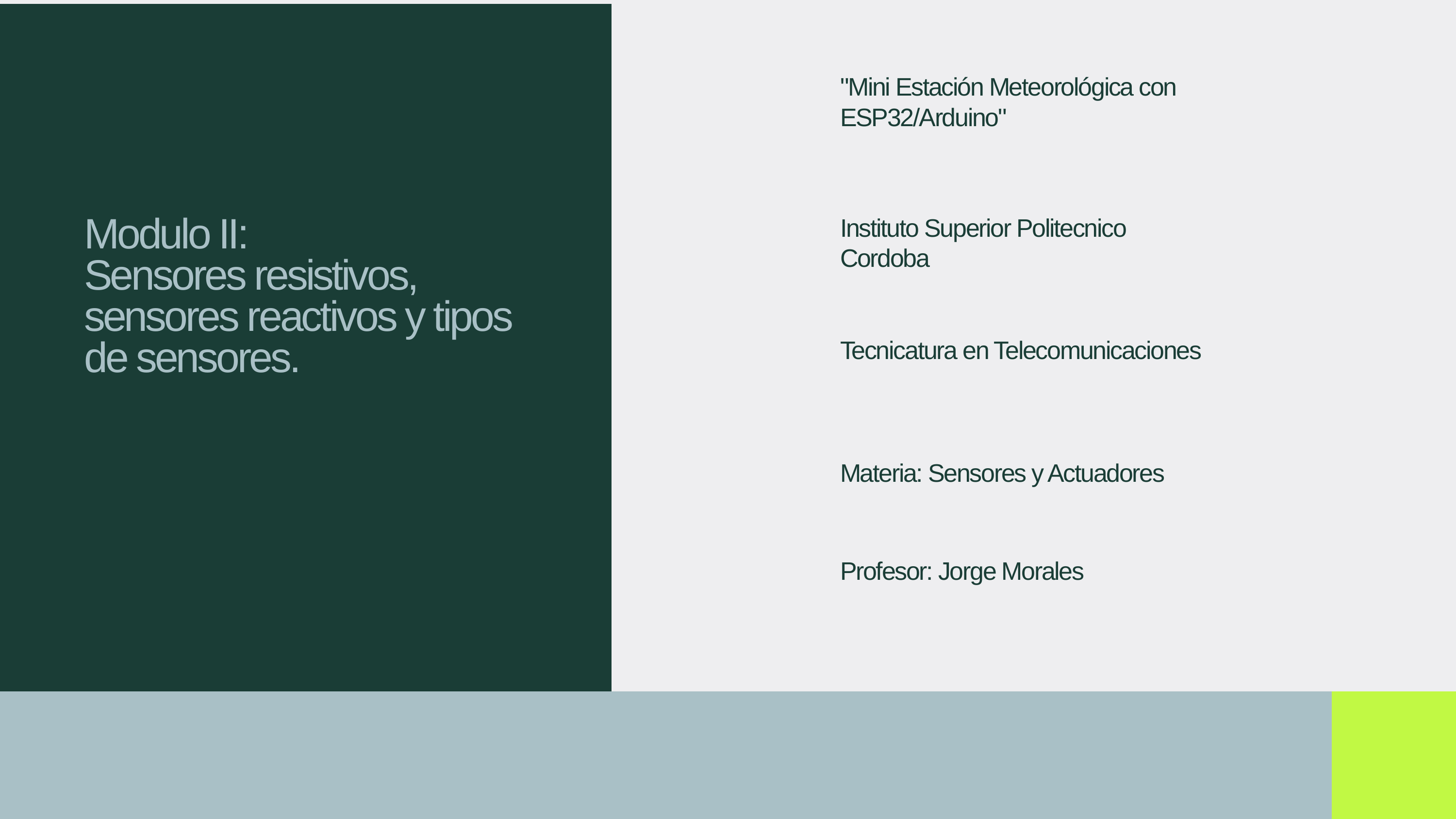

"Mini Estación Meteorológica con ESP32/Arduino"
Instituto Superior Politecnico Cordoba
Modulo II:
Sensores resistivos, sensores reactivos y tipos de sensores.

Tecnicatura en Telecomunicaciones
Materia: Sensores y Actuadores
Profesor: Jorge Morales